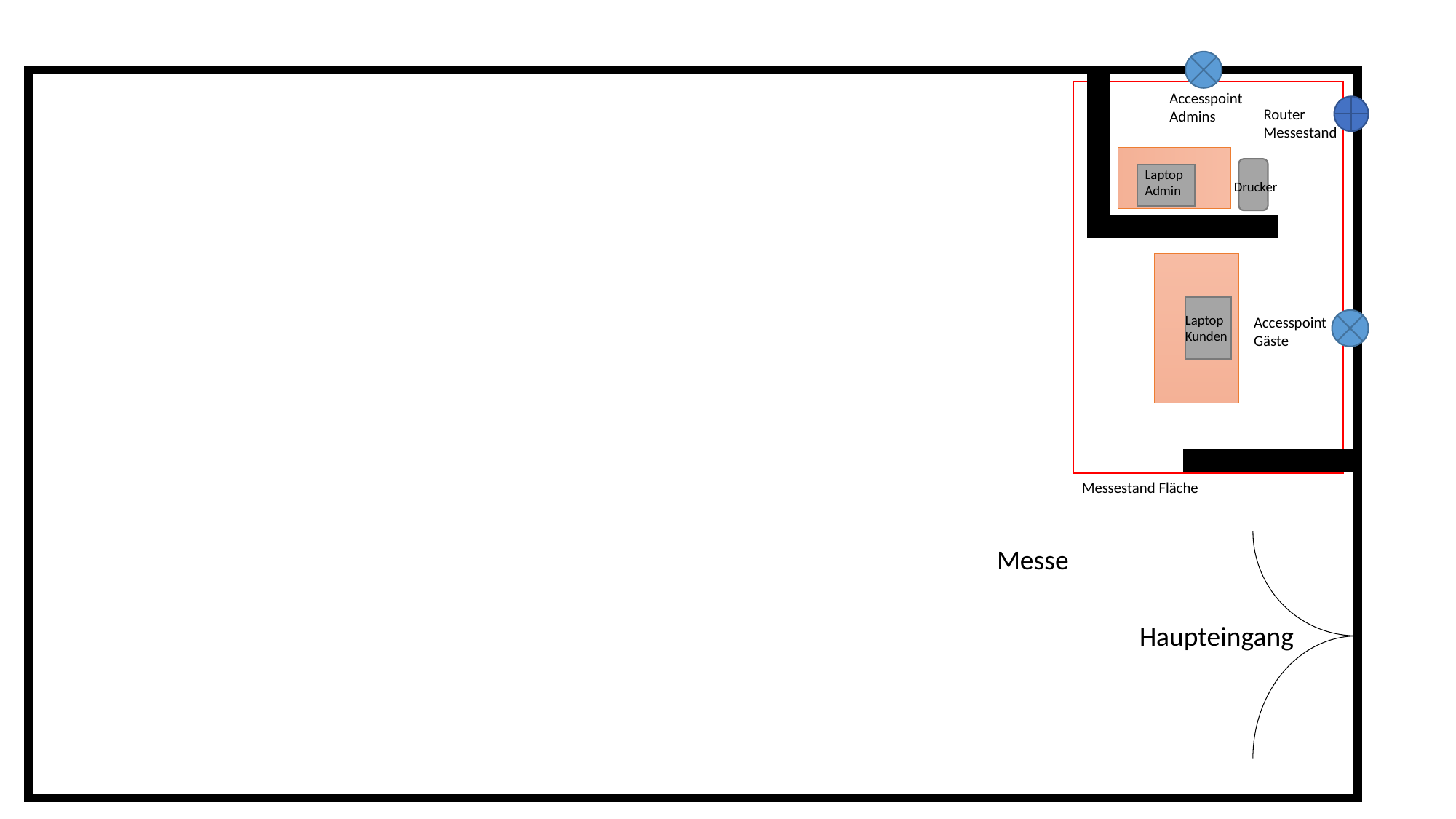

Accesspoint
Admins

Router
Messestand

Laptop
Admin

Drucker

Laptop
Kunden
Accesspoint
Gäste

Messestand Fläche
Messe
Haupteingang